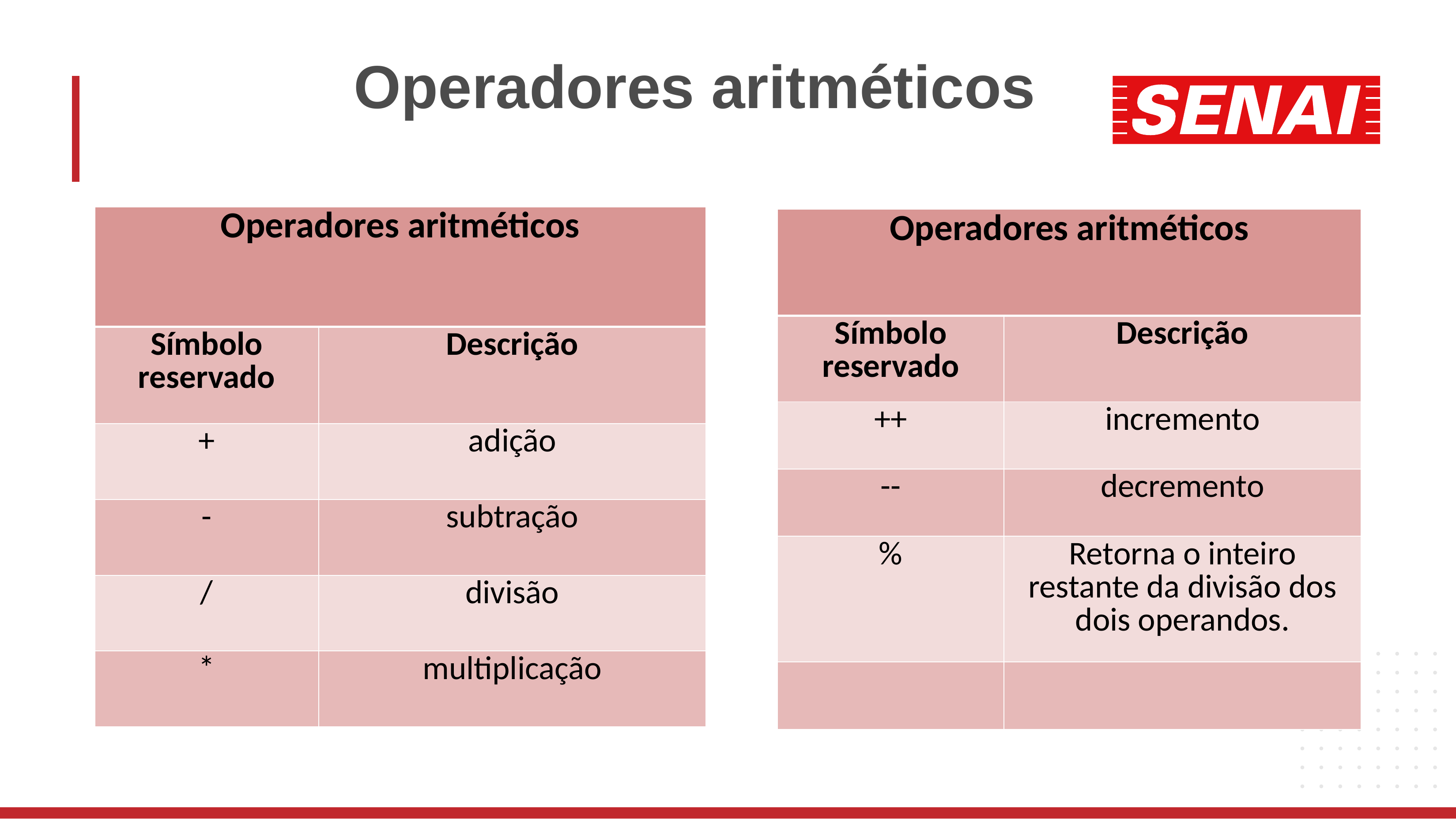

# Operadores aritméticos

| Operadores aritméticos |  |
| --- | --- |
| Símbolo reservado | Descrição |
| + | adição |
| - | subtração |
| / | divisão |
| \* | multiplicação |
| Operadores aritméticos |  |
| --- | --- |
| Símbolo reservado | Descrição |
| ++ | incremento |
| -- | decremento |
| % | Retorna o inteiro restante da divisão dos dois operandos. |
|  |  |